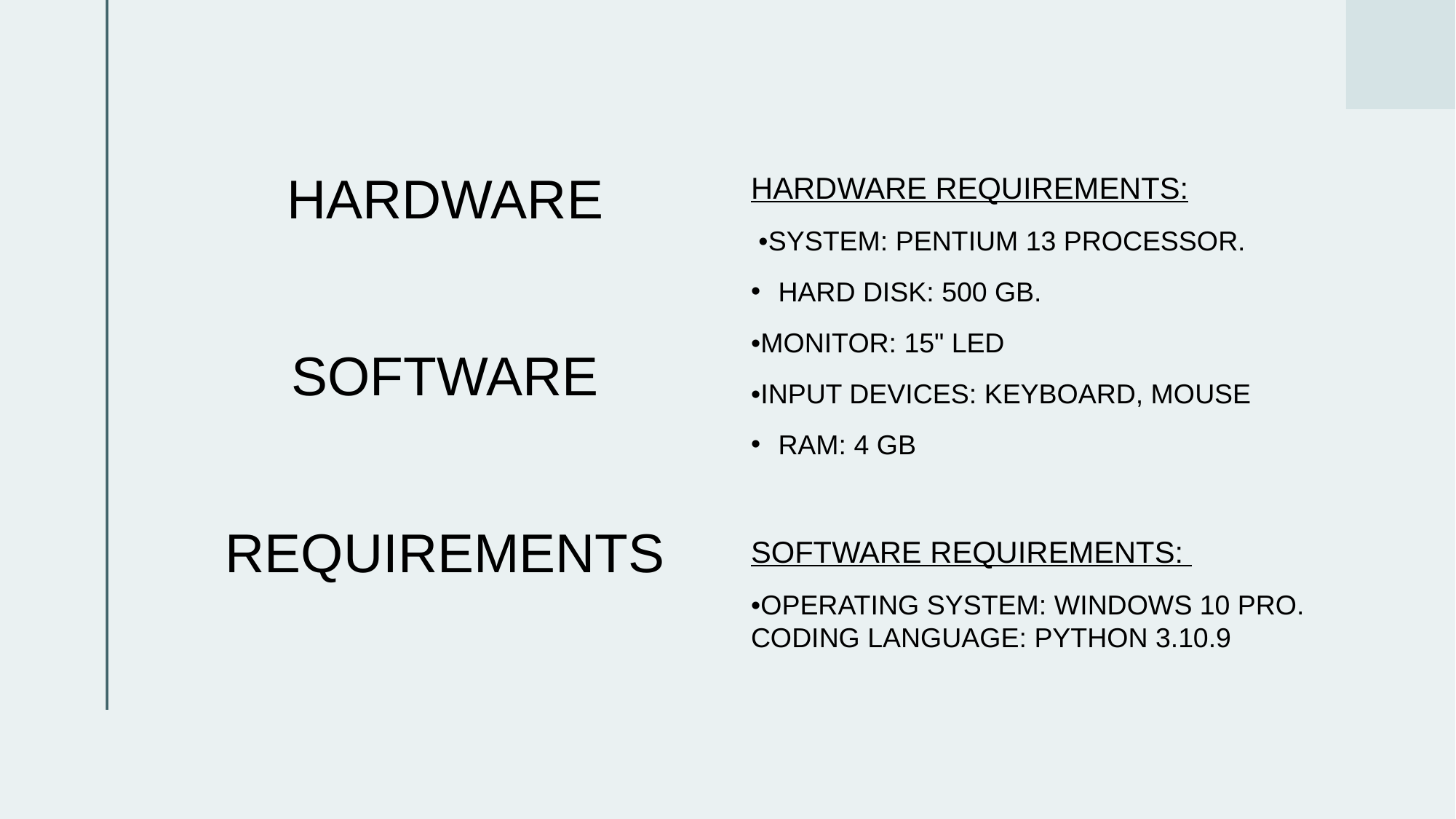

# HARDWARE SOFTWARE REQUIREMENTS
HARDWARE REQUIREMENTS:
 •SYSTEM: PENTIUM 13 PROCESSOR.
HARD DISK: 500 GB.
•MONITOR: 15" LED
•INPUT DEVICES: KEYBOARD, MOUSE
RAM: 4 GB

SOFTWARE REQUIREMENTS:
•OPERATING SYSTEM: WINDOWS 10 PRO. CODING LANGUAGE: PYTHON 3.10.9